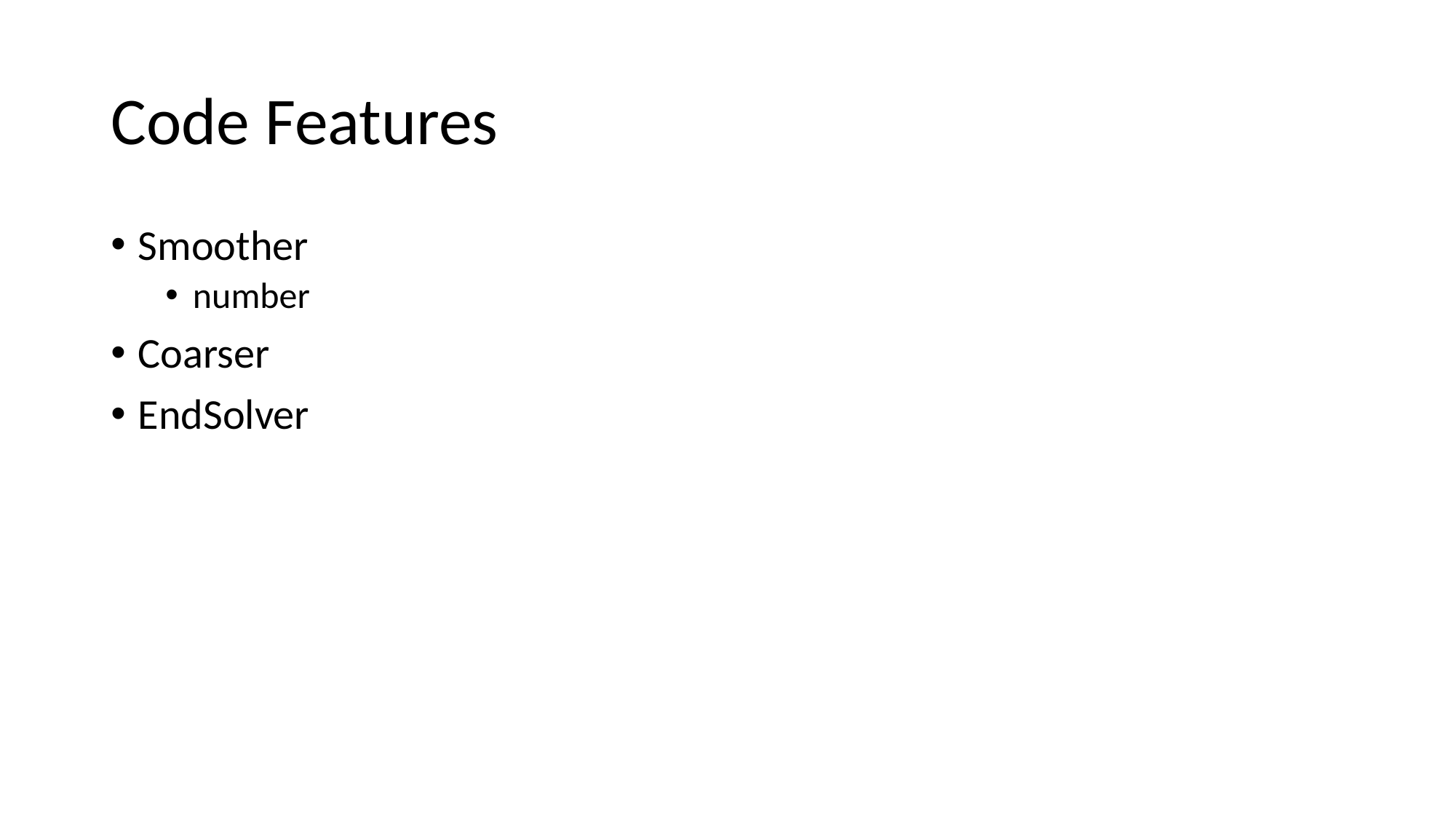

# Code Features
Smoother
number
Coarser
EndSolver